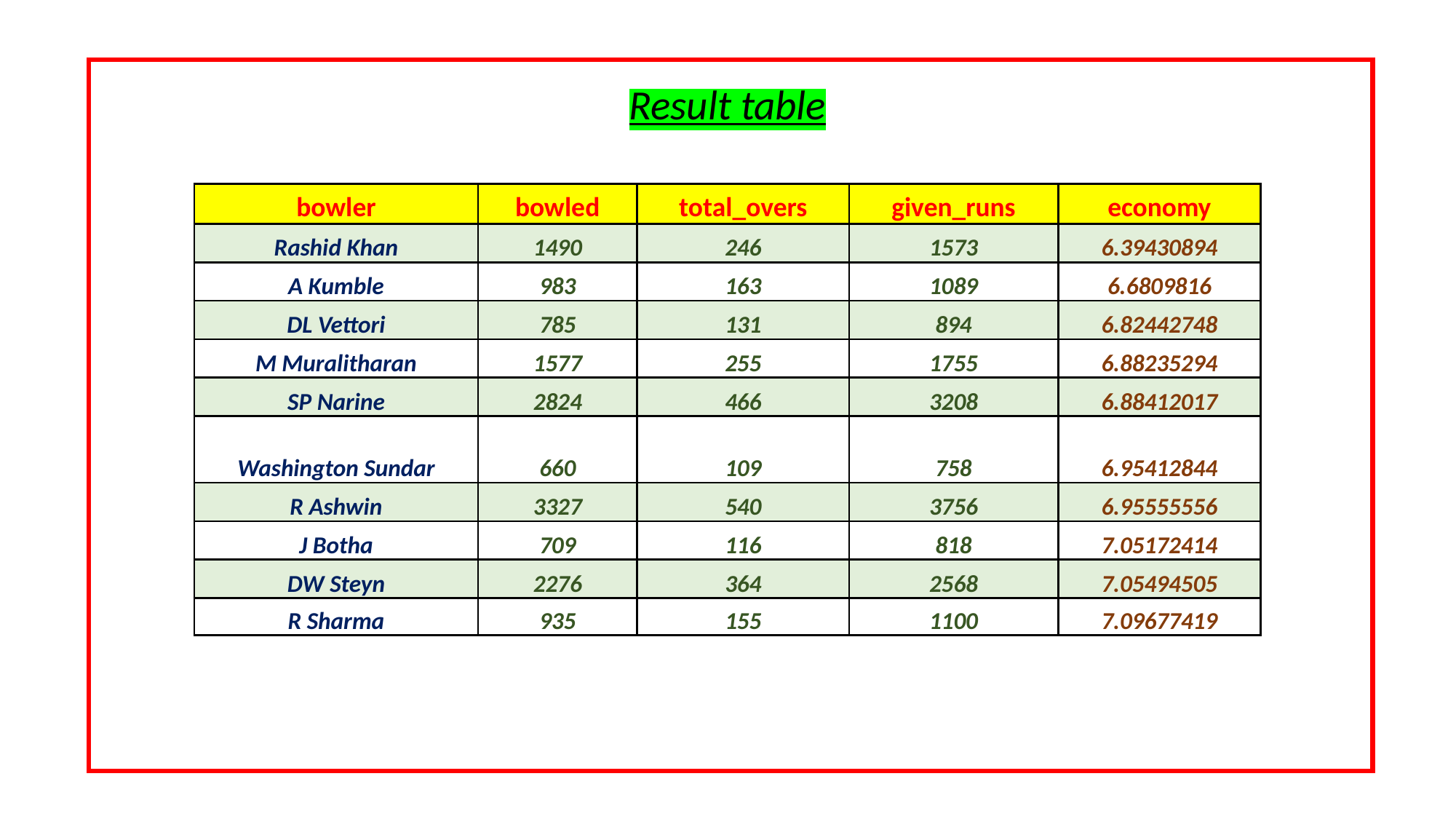

# Result table
| bowler | bowled | total\_overs | given\_runs | economy |
| --- | --- | --- | --- | --- |
| Rashid Khan | 1490 | 246 | 1573 | 6.39430894 |
| A Kumble | 983 | 163 | 1089 | 6.6809816 |
| DL Vettori | 785 | 131 | 894 | 6.82442748 |
| M Muralitharan | 1577 | 255 | 1755 | 6.88235294 |
| SP Narine | 2824 | 466 | 3208 | 6.88412017 |
| Washington Sundar | 660 | 109 | 758 | 6.95412844 |
| R Ashwin | 3327 | 540 | 3756 | 6.95555556 |
| J Botha | 709 | 116 | 818 | 7.05172414 |
| DW Steyn | 2276 | 364 | 2568 | 7.05494505 |
| R Sharma | 935 | 155 | 1100 | 7.09677419 |